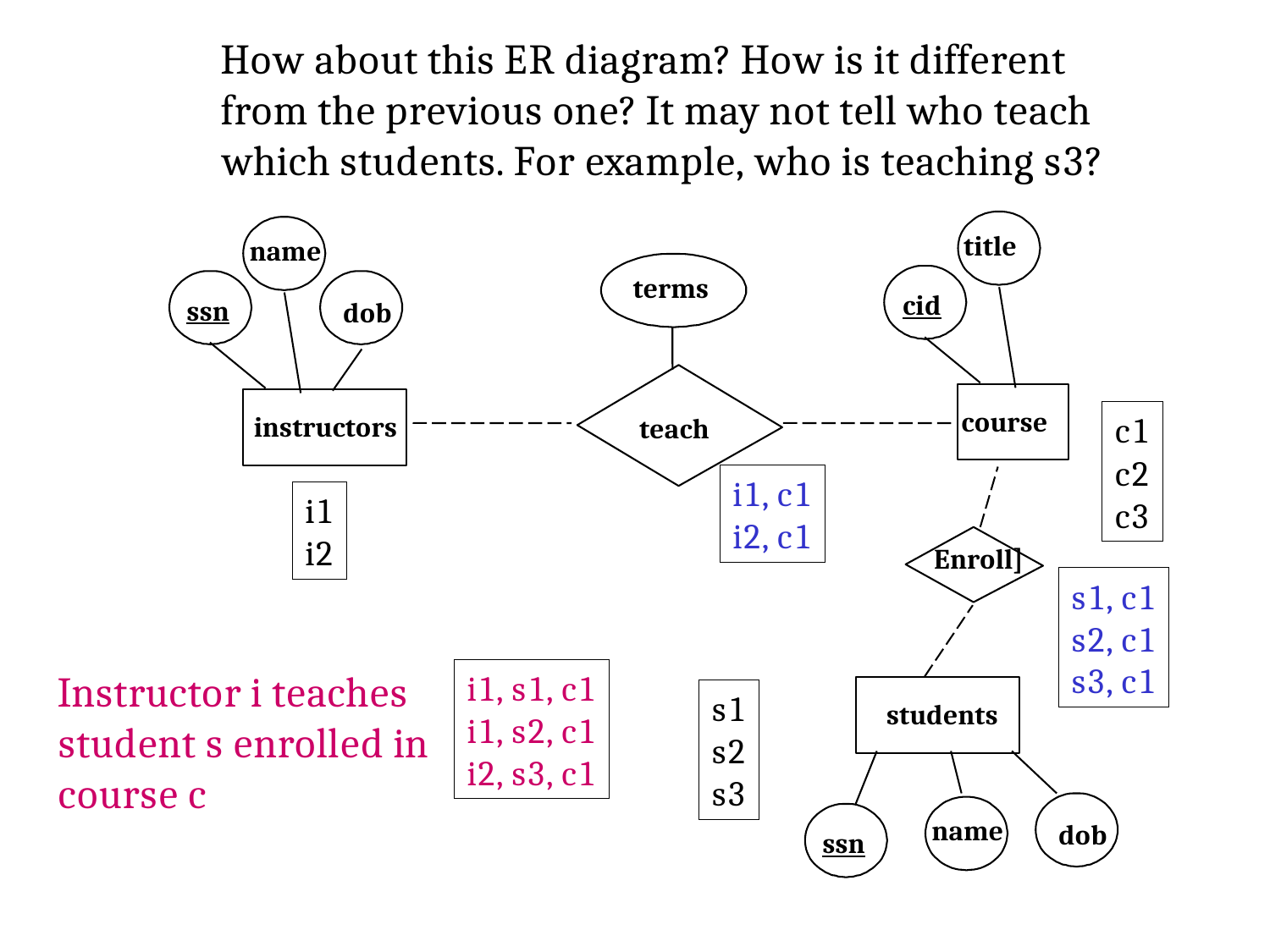

How about this ER diagram? How is it different from the previous one? It may not tell who teach which students. For example, who is teaching s3?

title
name

terms

cid
ssn

dob

course
c1
c2
c3
instructors
teach

i1, c1
i2, c1

i1
i2

Enroll]
s1, c1
s2, c1
s3, c1

Instructor i teaches student s enrolled in course c
i1, s1, c1
i1, s2, c1
i2, s3, c1

s1
s2
s3
students

name
dob
ssn